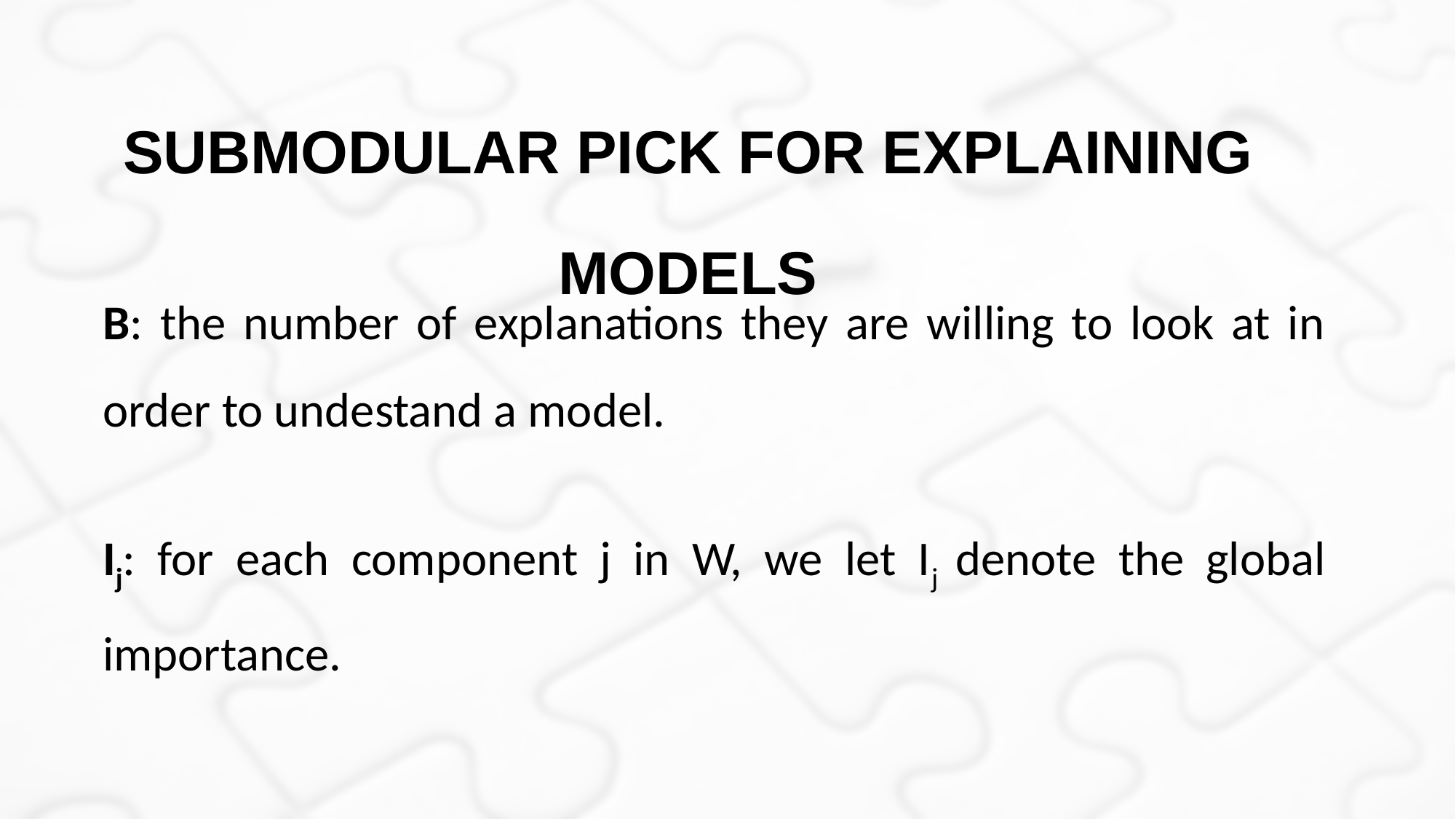

Submodular Pick for Explaining Models
B: the number of explanations they are willing to look at in order to undestand a model.
Ij: for each component j in W, we let Ij denote the global importance.